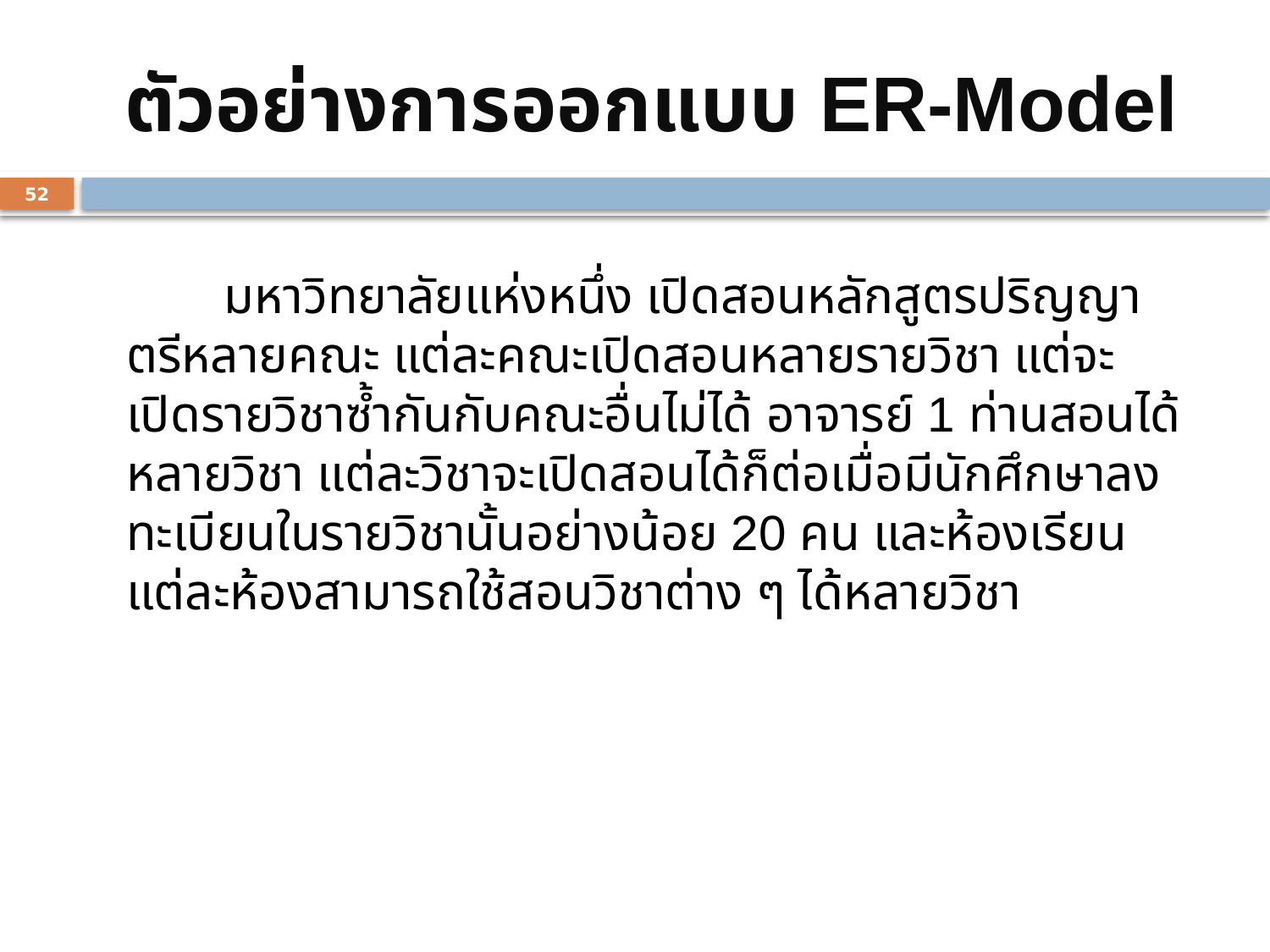

# ตัวอย่างการออกแบบ ER-Model
52
           มหาวิทยาลัยแห่งหนึ่ง เปิดสอนหลักสูตรปริญญาตรีหลายคณะ แต่ละคณะเปิดสอนหลายรายวิชา แต่จะเปิดรายวิชาซ้ำกันกับคณะอื่นไม่ได้ อาจารย์ 1 ท่านสอนได้หลายวิชา แต่ละวิชาจะเปิดสอนได้ก็ต่อเมื่อมีนักศึกษาลงทะเบียนในรายวิชานั้นอย่างน้อย 20 คน และห้องเรียนแต่ละห้องสามารถใช้สอนวิชาต่าง ๆ ได้หลายวิชา